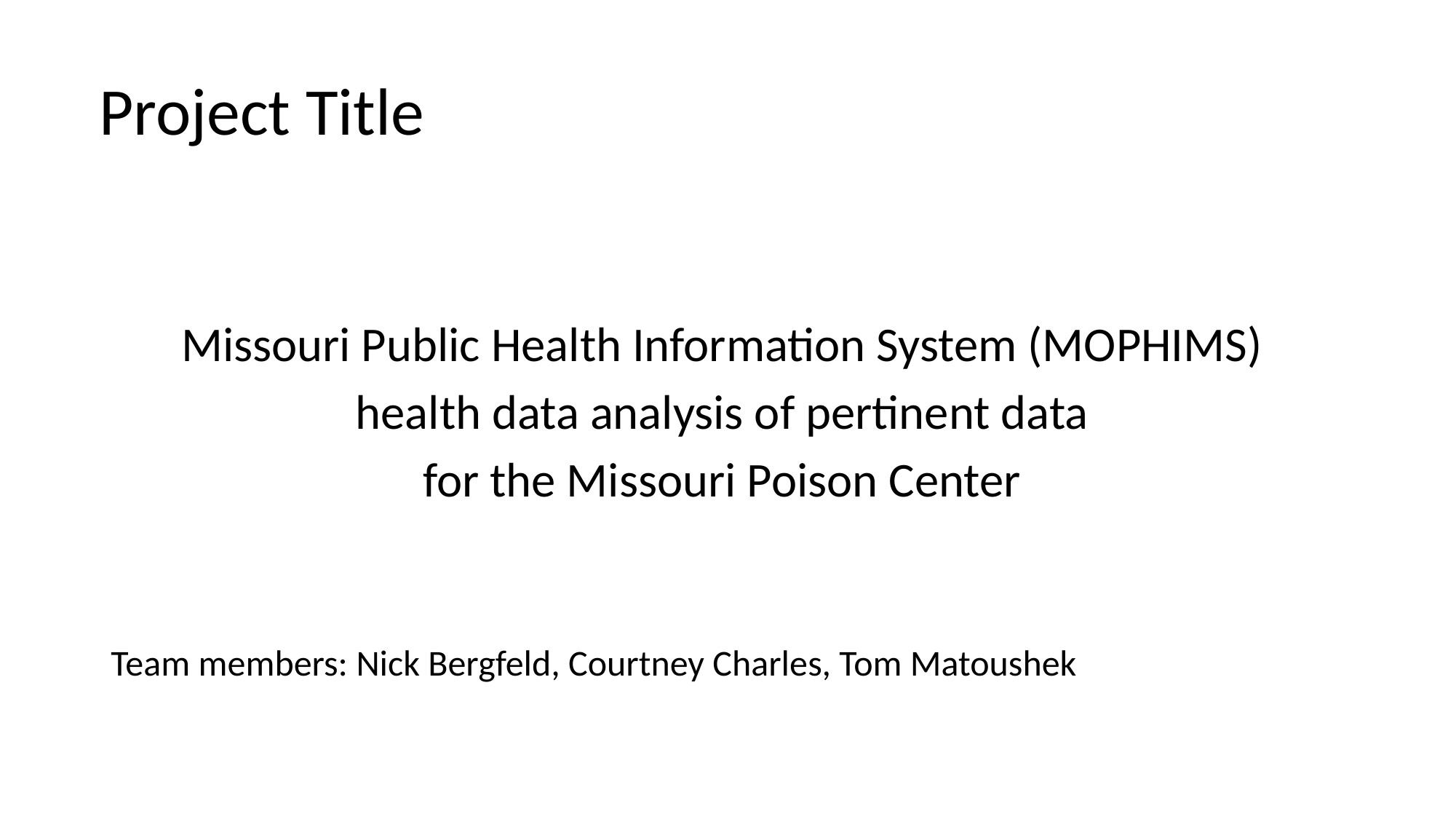

# Project Title

Missouri Public Health Information System (MOPHIMS)
health data analysis of pertinent data
for the Missouri Poison Center

Team members: Nick Bergfeld, Courtney Charles, Tom Matoushek